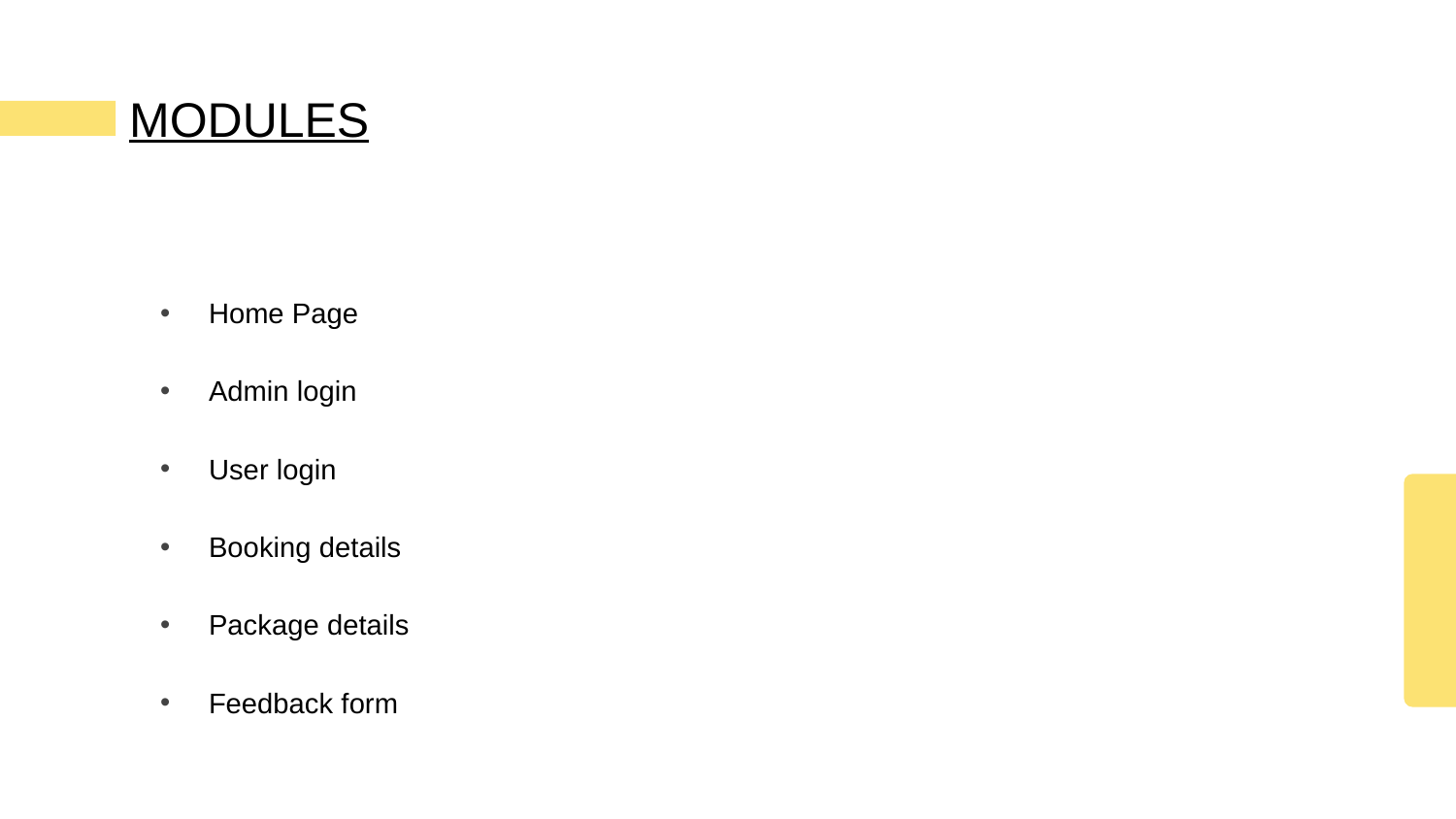

# MODULES
Home Page

Admin login

User login

Booking details

Package details

Feedback form